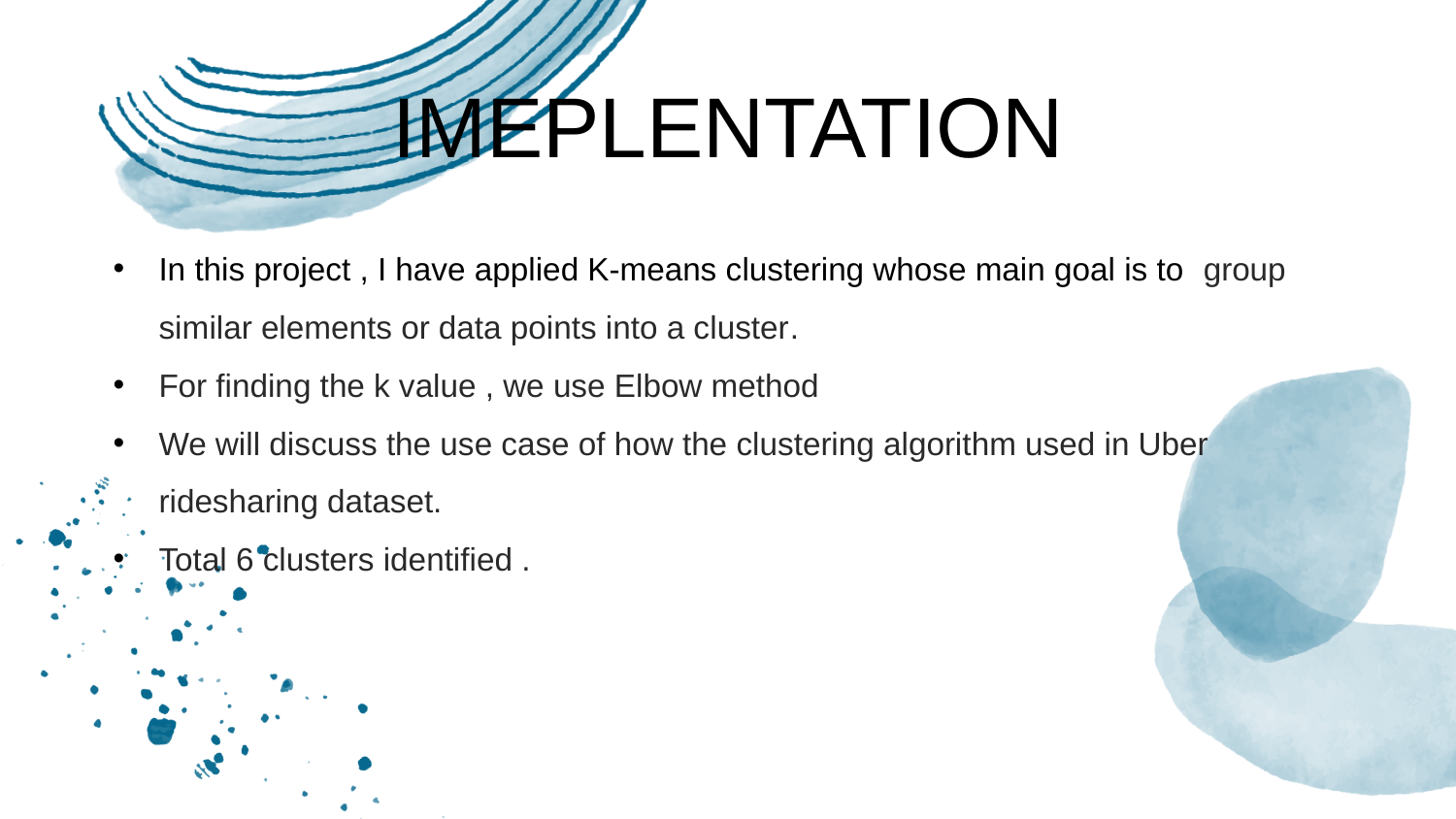

# IMEPLENTATION
In this project , I have applied K-means clustering whose main goal is to  group similar elements or data points into a cluster.
For finding the k value , we use Elbow method
We will discuss the use case of how the clustering algorithm used in Uber ridesharing dataset.
Total 6 clusters identified .